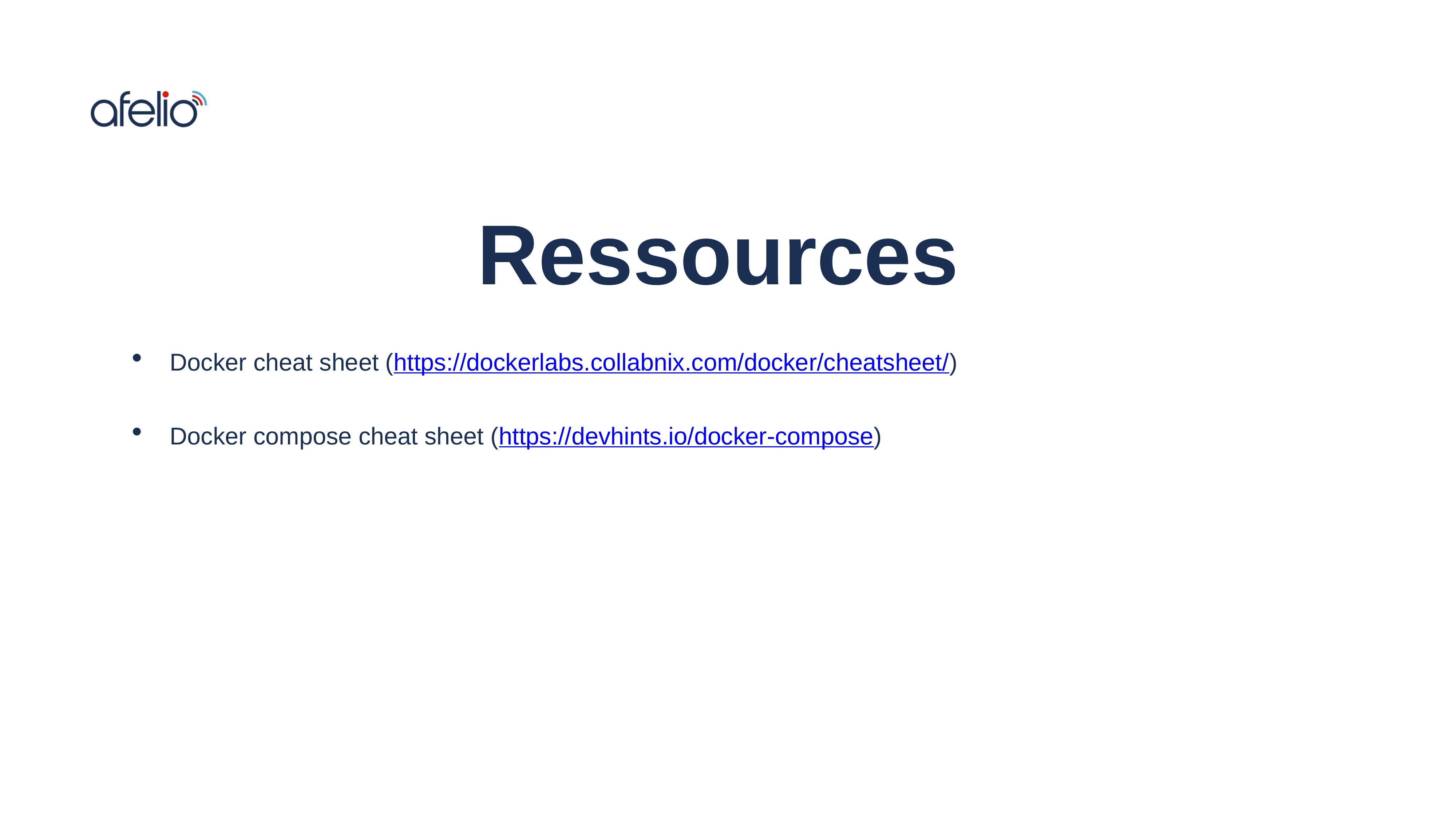

# Ressources
Docker cheat sheet (https://dockerlabs.collabnix.com/docker/cheatsheet/)
Docker compose cheat sheet (https://devhints.io/docker-compose)